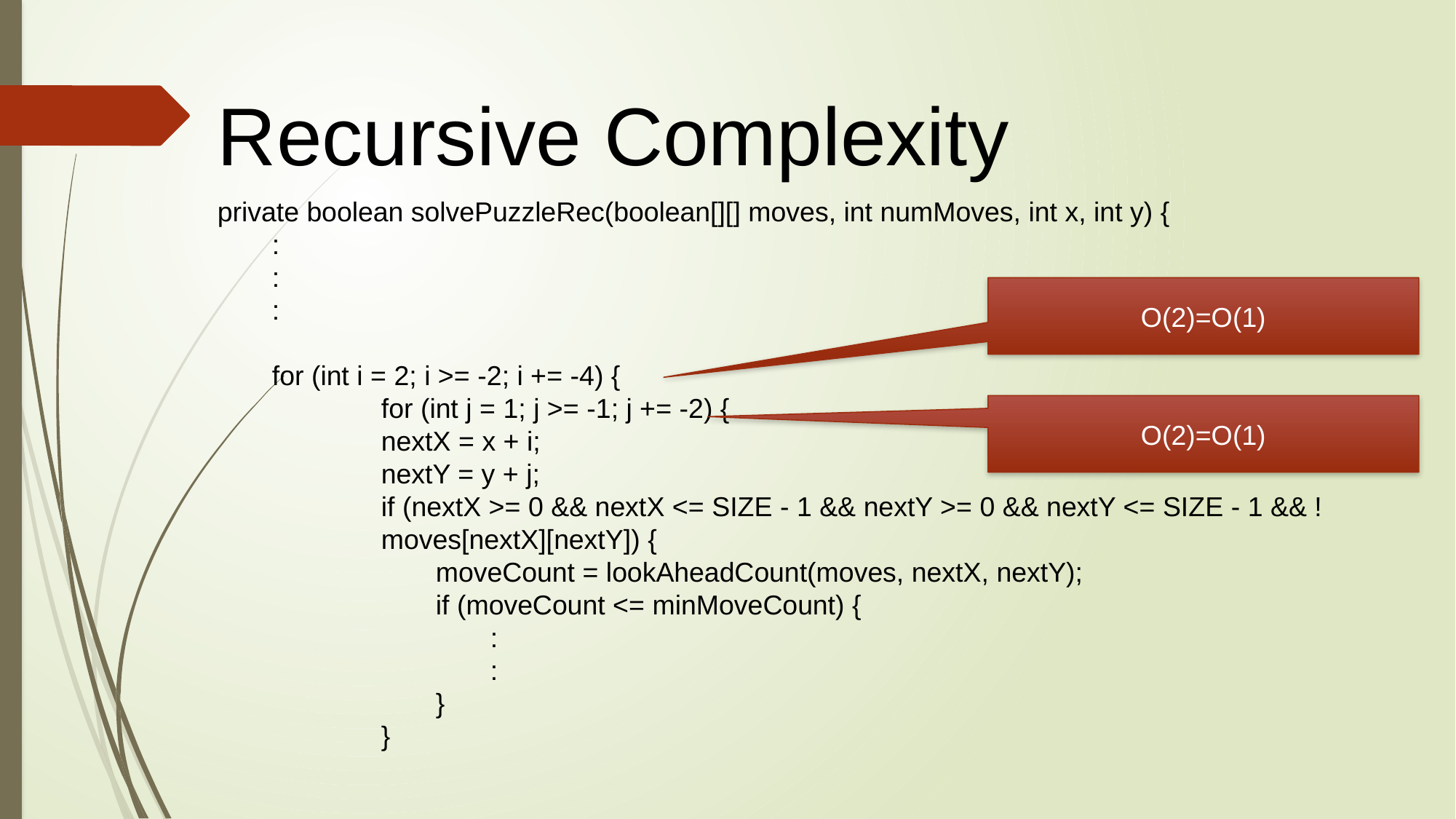

Recursive Complexity
private boolean solvePuzzleRec(boolean[][] moves, int numMoves, int x, int y) {
:
:
:
for (int i = 2; i >= -2; i += -4) {
	for (int j = 1; j >= -1; j += -2) {
nextX = x + i;
nextY = y + j;
if (nextX >= 0 && nextX <= SIZE - 1 && nextY >= 0 && nextY <= SIZE - 1 && !moves[nextX][nextY]) {
moveCount = lookAheadCount(moves, nextX, nextY);
if (moveCount <= minMoveCount) {
:
:
}
}

O(2)=O(1)
O(2)=O(1)